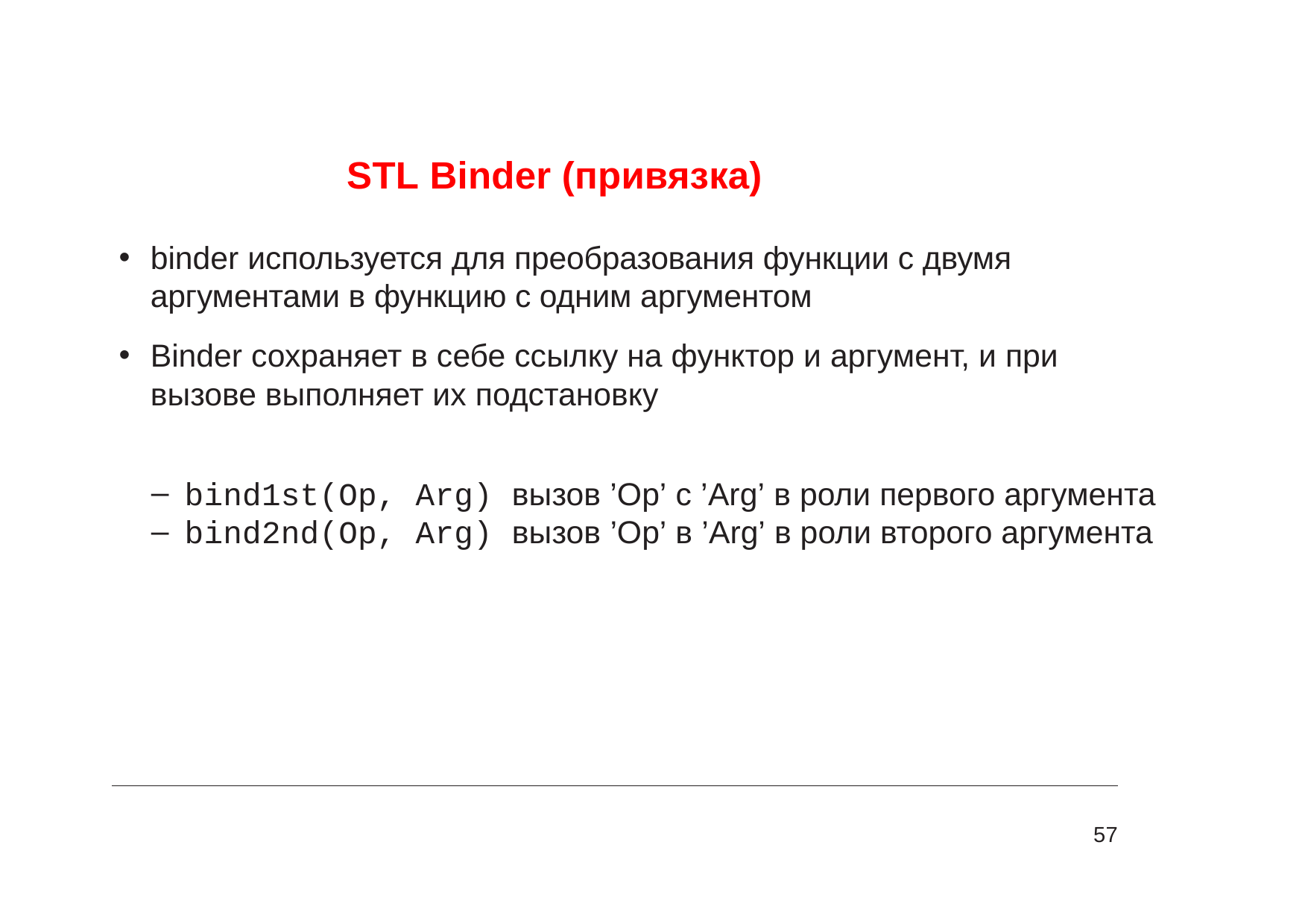

# STL Binder (привязка)
binder используется для преобразования функции с двумя аргументами в функцию с одним аргументом
Binder сохраняет в себе ссылку на функтор и аргумент, и при вызове выполняет их подстановку
bind1st(Op,
bind2nd(Op,
Arg) вызов ’Op’ с ’Arg’ в роли первого аргумента
Arg) вызов ’Op’ в ’Arg’ в роли второго аргумента

57